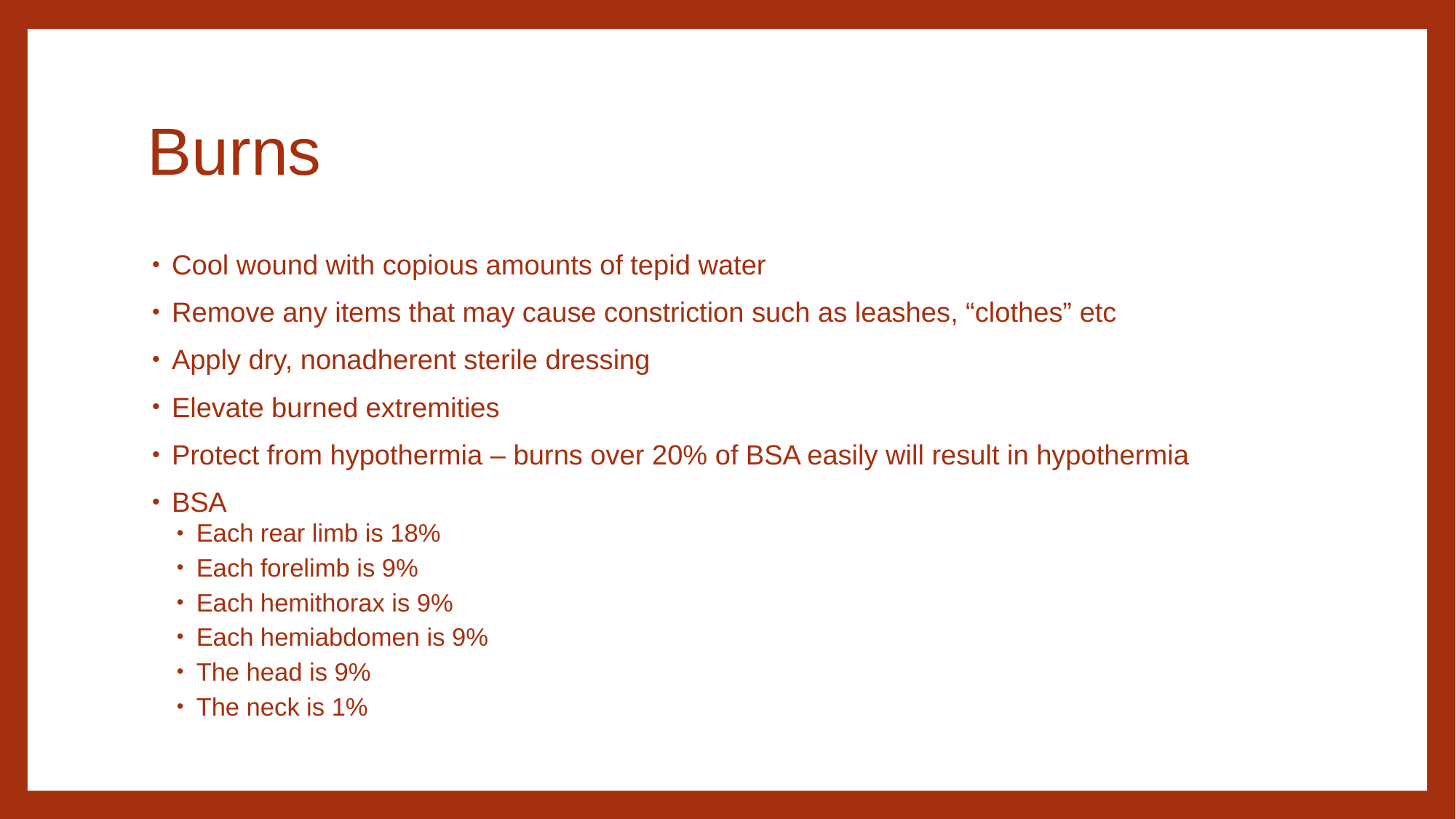

# Burns
Cool wound with copious amounts of tepid water
Remove any items that may cause constriction such as leashes, “clothes” etc
Apply dry, nonadherent sterile dressing
Elevate burned extremities
Protect from hypothermia – burns over 20% of BSA easily will result in hypothermia
BSA
Each rear limb is 18%
Each forelimb is 9%
Each hemithorax is 9%
Each hemiabdomen is 9%
The head is 9%
The neck is 1%